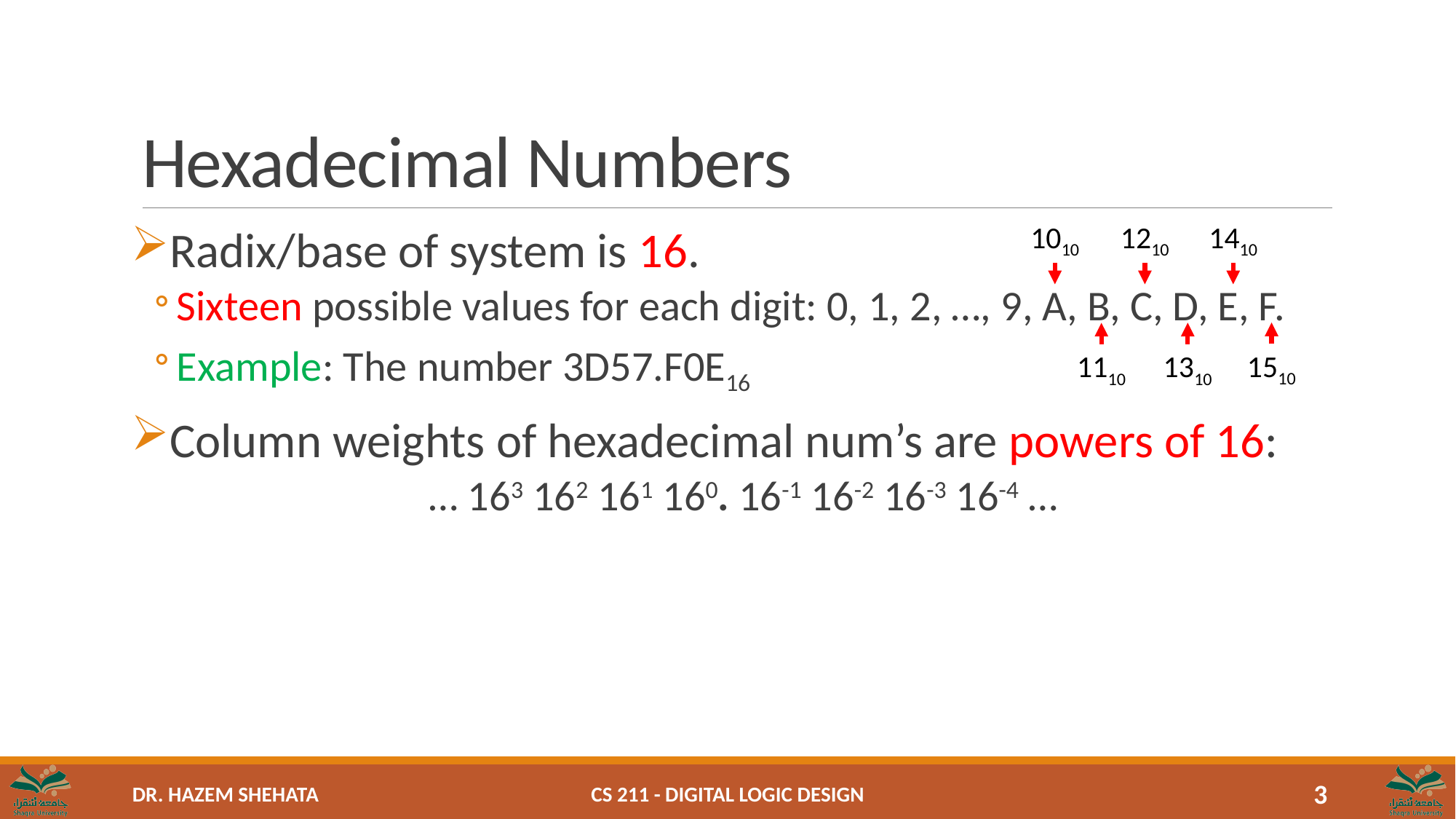

# Hexadecimal Numbers
1010
1210
1410
Radix/base of system is 16.
Sixteen possible values for each digit: 0, 1, 2, …, 9, A, B, C, D, E, F.
Example: The number 3D57.F0E16
Column weights of hexadecimal num’s are powers of 16:
… 163 162 161 160. 16-1 16-2 16-3 16-4 …
1510
1310
1110
CS 211 - Digital Logic Design
3